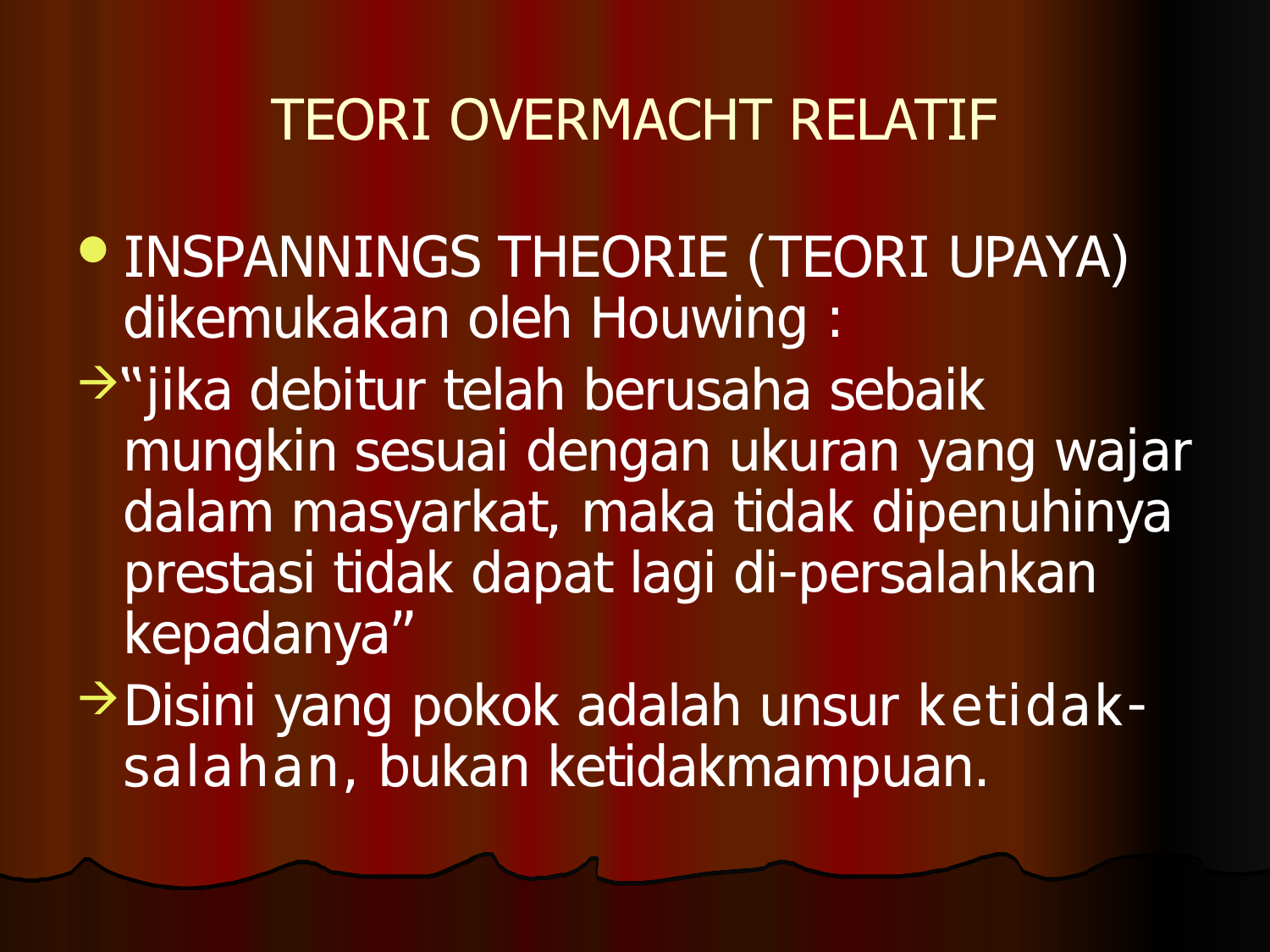

# TEORI OVERMACHT RELATIF
INSPANNINGS THEORIE (TEORI UPAYA) dikemukakan oleh Houwing :
“jika debitur telah berusaha sebaik mungkin sesuai dengan ukuran yang wajar dalam masyarkat, maka tidak dipenuhinya prestasi tidak dapat lagi di-persalahkan kepadanya”
Disini yang pokok adalah unsur ketidak-salahan, bukan ketidakmampuan.